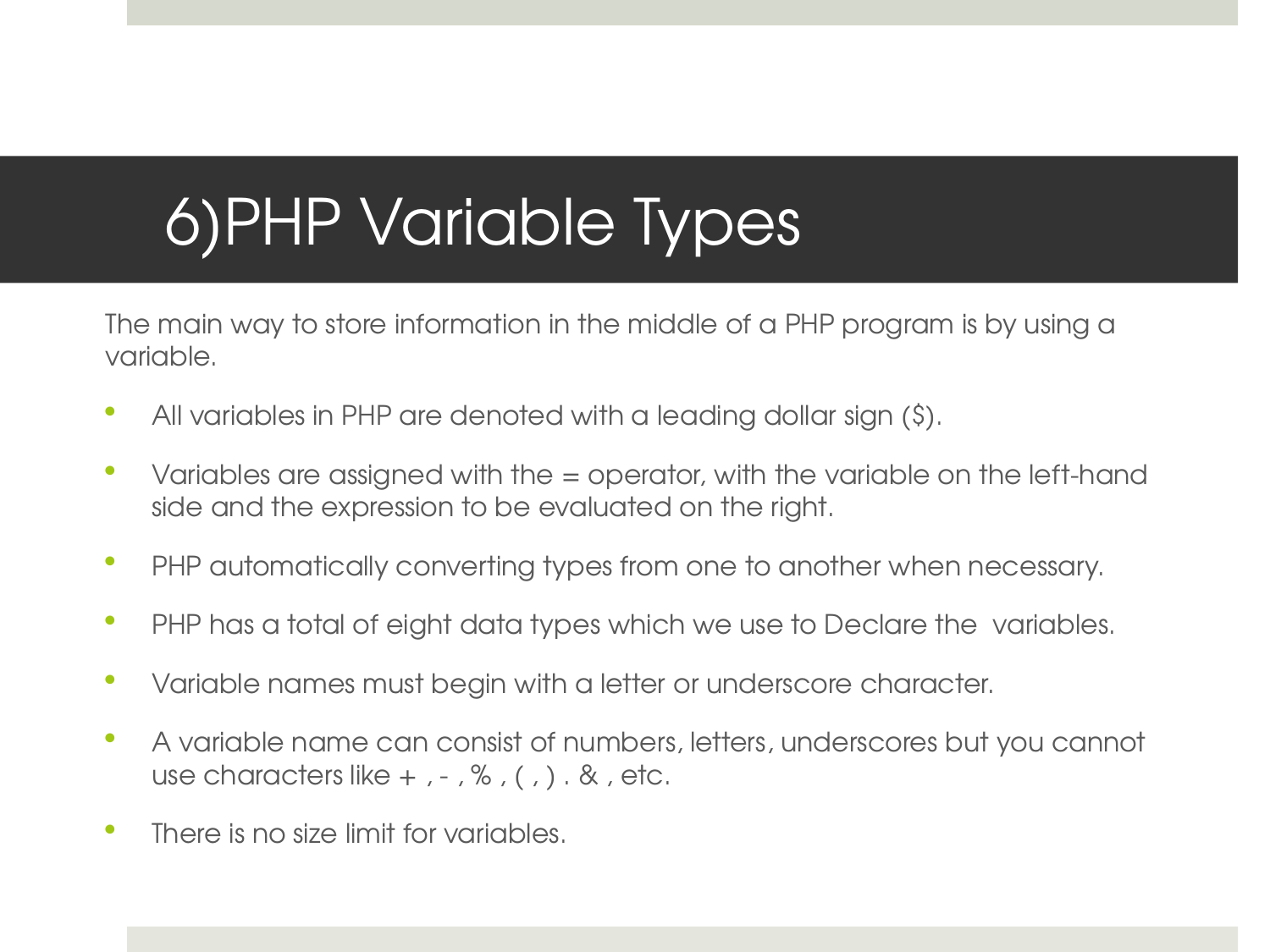

# 6)PHP Variable Types
The main way to store information in the middle of a PHP program is by using a variable.
All variables in PHP are denoted with a leading dollar sign ($).
Variables are assigned with the = operator, with the variable on the left-hand side and the expression to be evaluated on the right.
PHP automatically converting types from one to another when necessary.
PHP has a total of eight data types which we use to Declare the  variables.
Variable names must begin with a letter or underscore character.
A variable name can consist of numbers, letters, underscores but you cannot use characters like + , - , % , ( , ) . & , etc.
There is no size limit for variables.